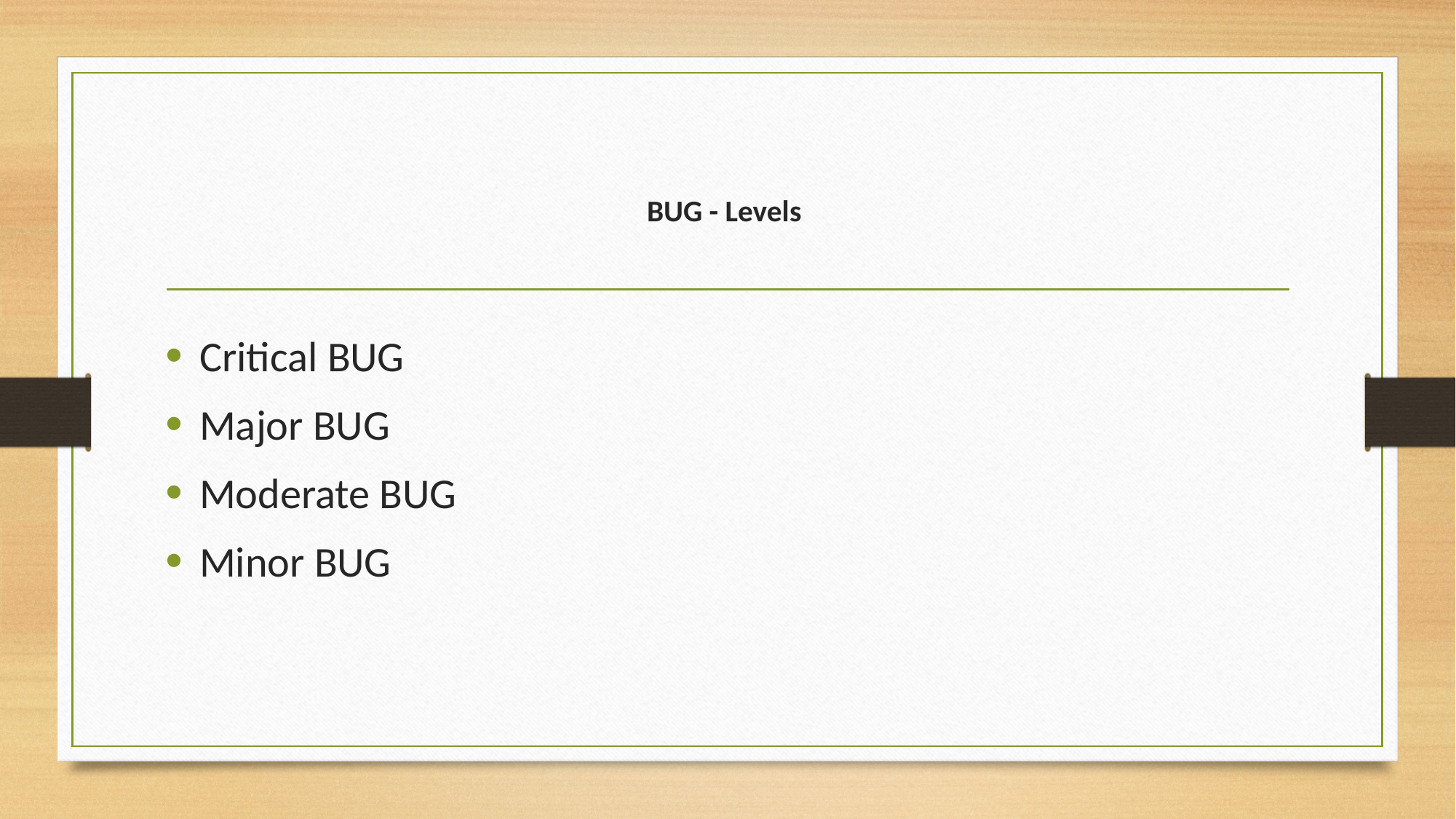

# BUG - Levels
Critical BUG
Major BUG
Moderate BUG
Minor BUG